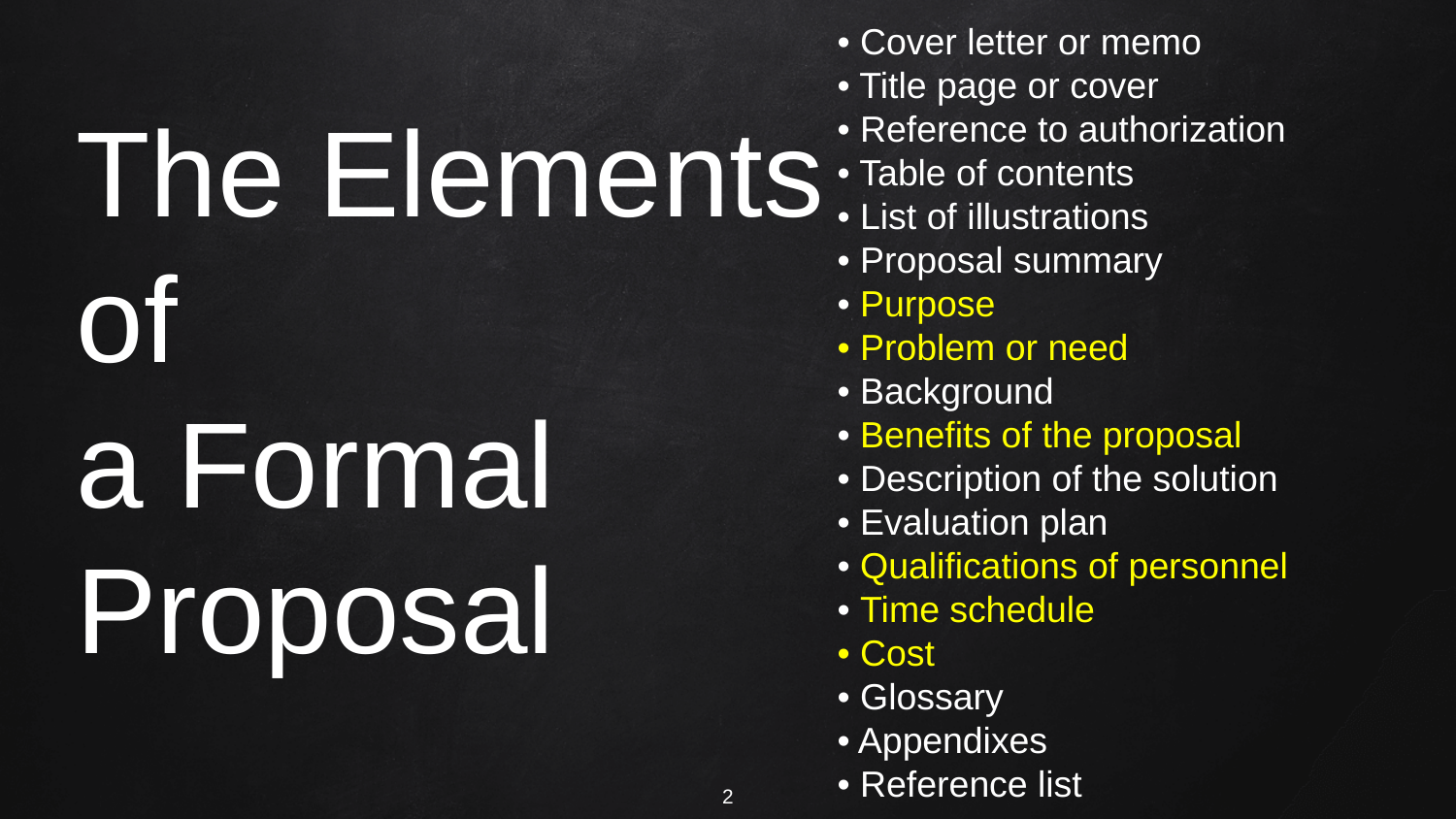

# • Cover letter or memo • Title page or cover • Reference to authorization • Table of contents • List of illustrations • Proposal summary • Purpose • Problem or need • Background • Benefits of the proposal • Description of the solution • Evaluation plan • Qualifications of personnel • Time schedule • Cost • Glossary • Appendixes • Reference list
The Elements of
a Formal Proposal
2